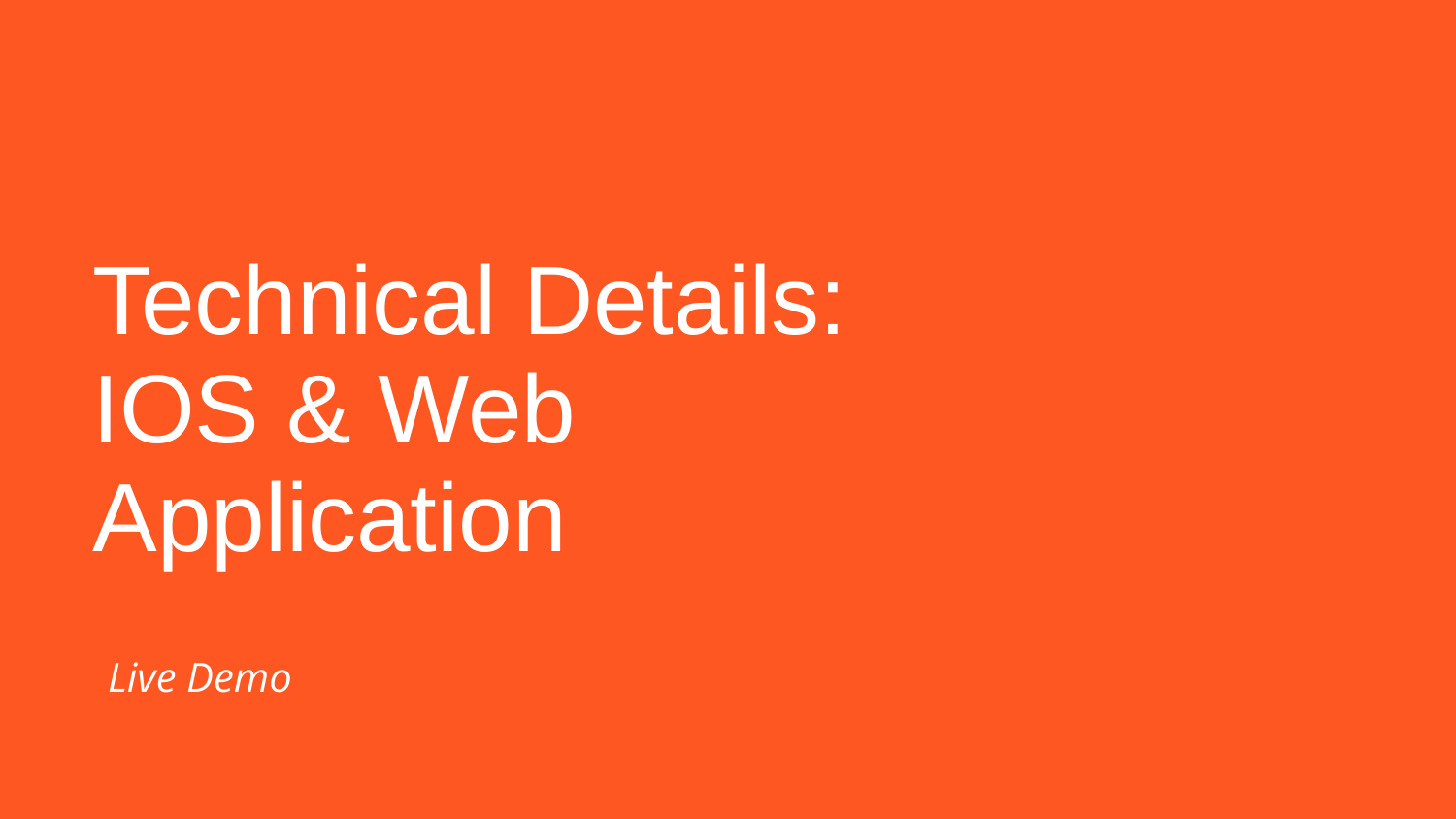

# Technical Details: IOS & Web Application
Live Demo